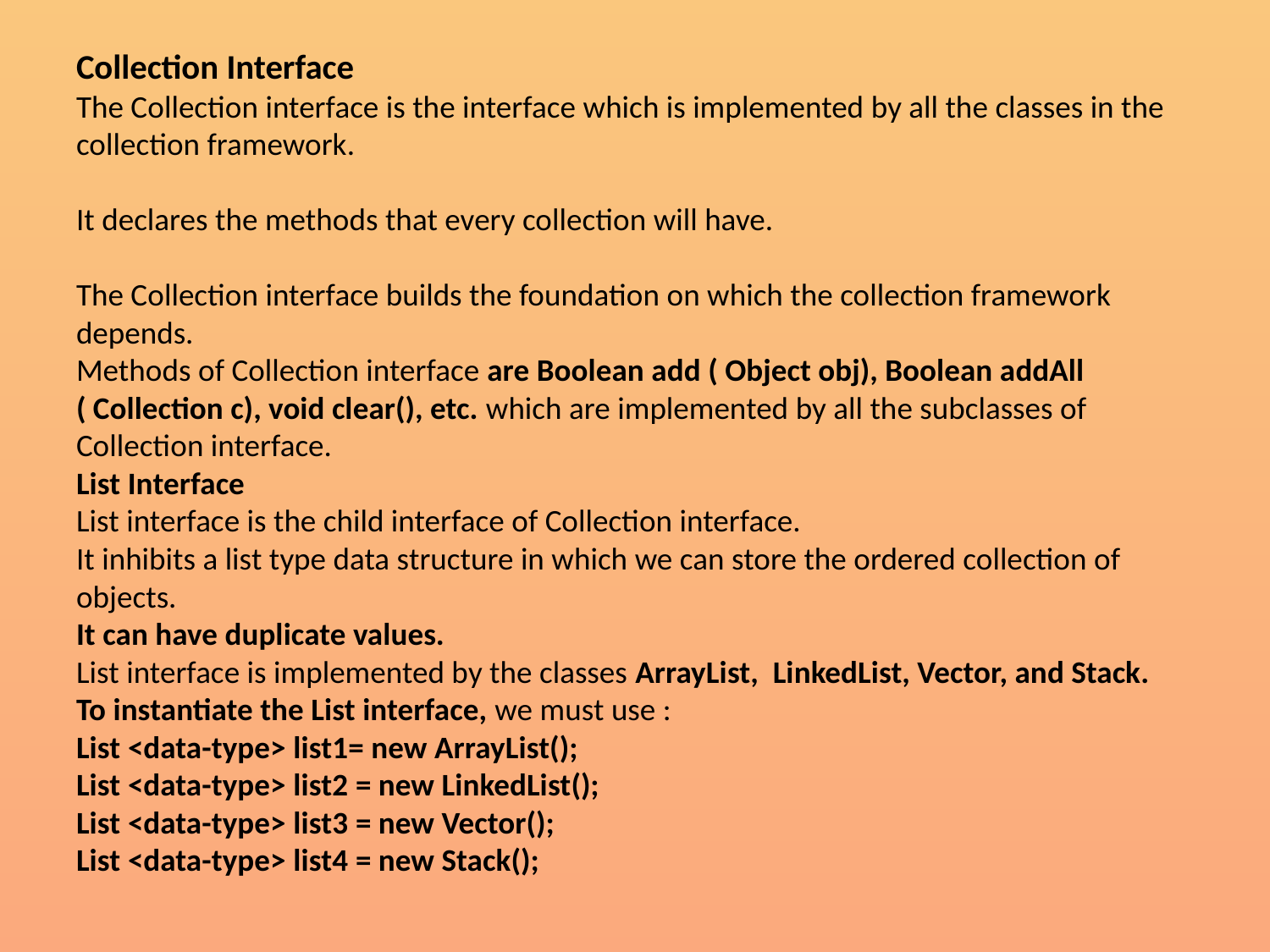

# Collection Interface The Collection interface is the interface which is implemented by all the classes in the collection framework. It declares the methods that every collection will have. The Collection interface builds the foundation on which the collection framework depends. Methods of Collection interface are Boolean add ( Object obj), Boolean addAll ( Collection c), void clear(), etc. which are implemented by all the subclasses of Collection interface. List Interface List interface is the child interface of Collection interface. It inhibits a list type data structure in which we can store the ordered collection of objects. It can have duplicate values. List interface is implemented by the classes ArrayList,  LinkedList, Vector, and Stack. To instantiate the List interface, we must use : List <data-type> list1= new ArrayList();   List <data-type> list2 = new LinkedList();   List <data-type> list3 = new Vector();   List <data-type> list4 = new Stack();